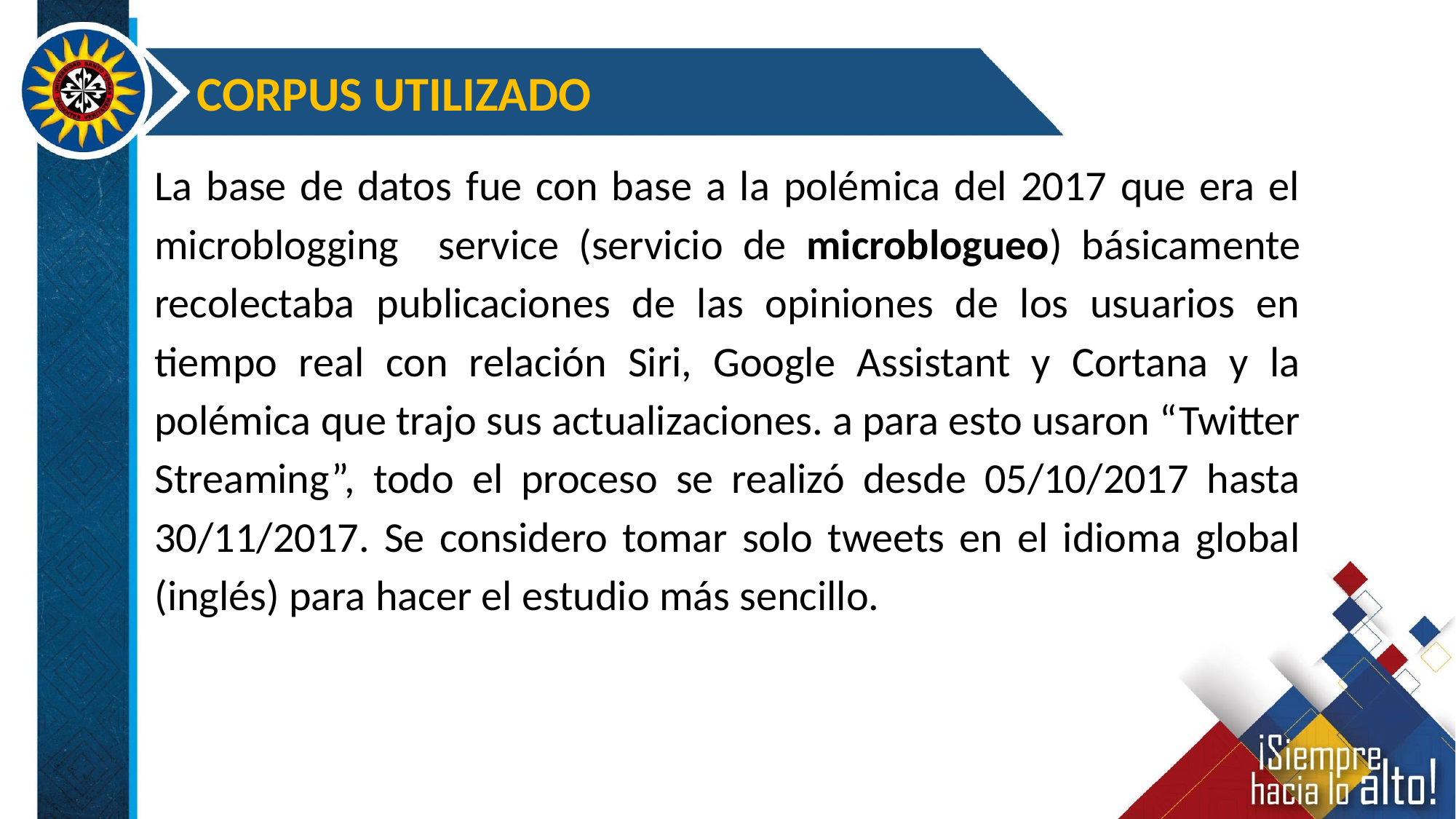

CORPUS UTILIZADO
La base de datos fue con base a la polémica del 2017 que era el microblogging  service (servicio de microblogueo) básicamente recolectaba publicaciones de las opiniones de los usuarios en tiempo real con relación Siri, Google Assistant y Cortana y la polémica que trajo sus actualizaciones. a para esto usaron “Twitter Streaming”, todo el proceso se realizó desde 05/10/2017 hasta 30/11/2017. Se considero tomar solo tweets en el idioma global (inglés) para hacer el estudio más sencillo.